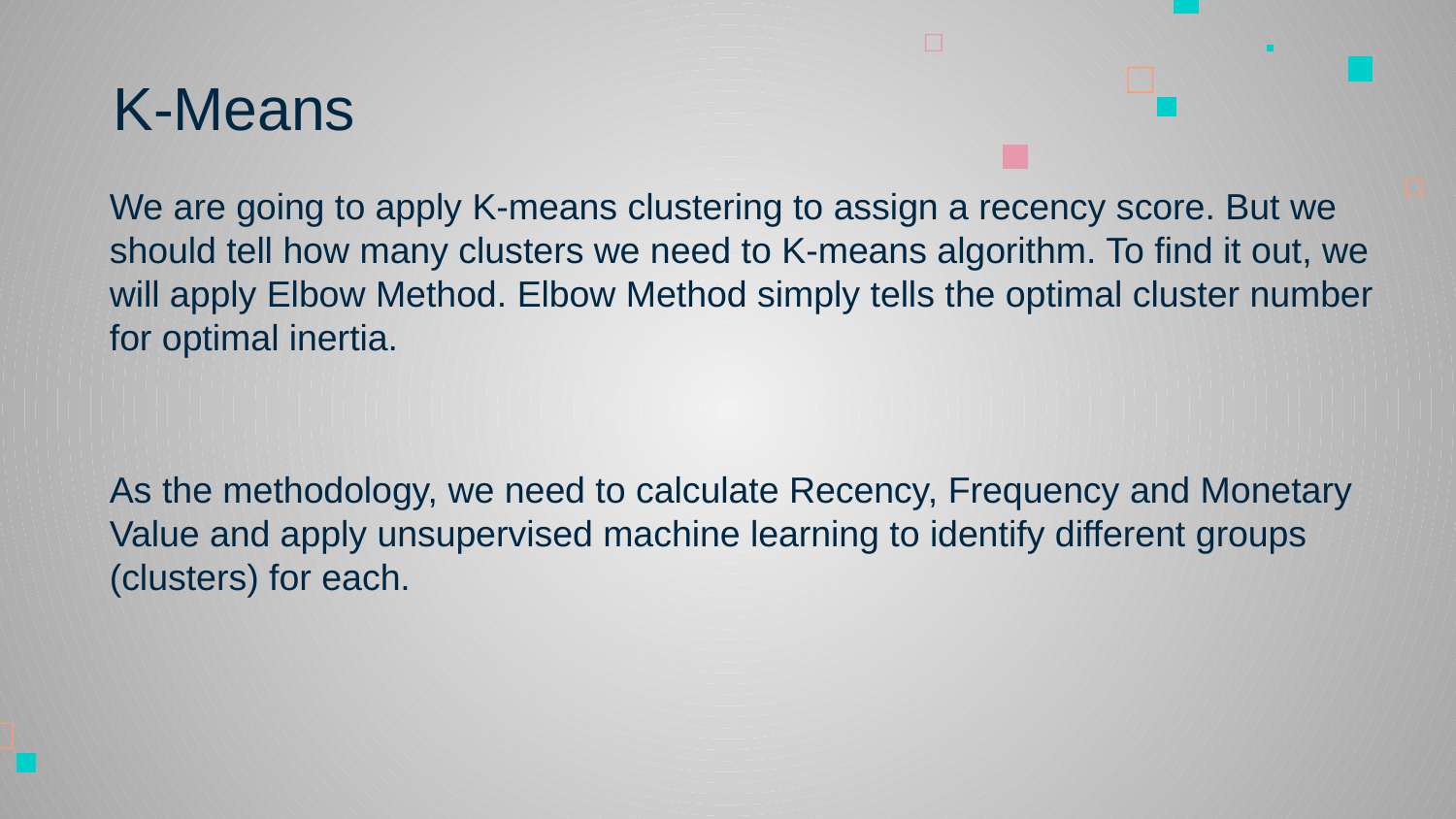

# K-Means
We are going to apply K-means clustering to assign a recency score. But we should tell how many clusters we need to K-means algorithm. To find it out, we will apply Elbow Method. Elbow Method simply tells the optimal cluster number for optimal inertia.

As the methodology, we need to calculate Recency, Frequency and Monetary Value and apply unsupervised machine learning to identify different groups (clusters) for each.